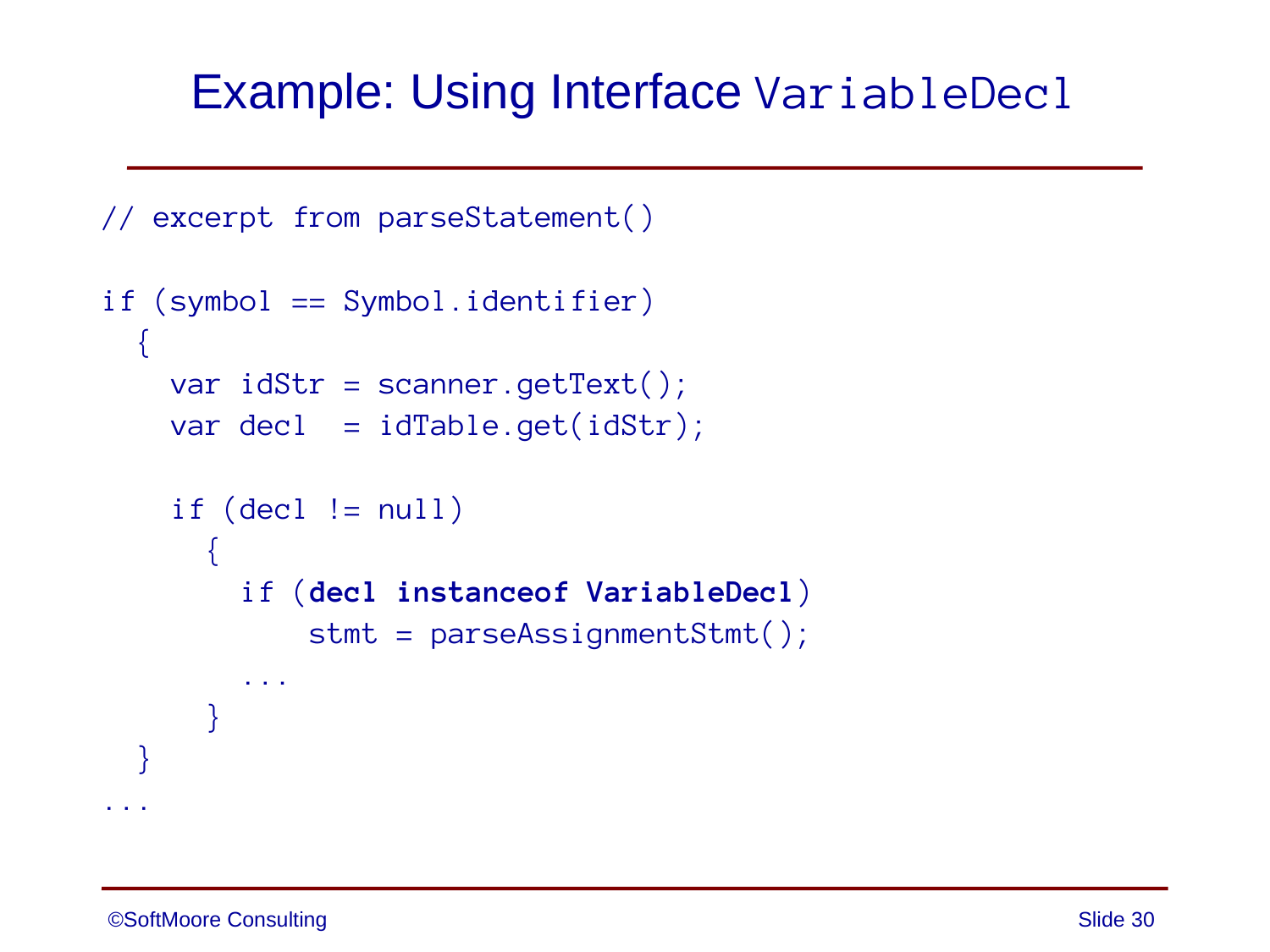

# Example: Using Interface VariableDecl
// excerpt from parseStatement()

if (symbol == Symbol.identifier)
  {
    var idStr = scanner.getText();
    var decl  = idTable.get(idStr);

    if (decl != null)
      {
        if (decl instanceof VariableDecl)
            stmt = parseAssignmentStmt();
        ...
      }
  }
...

©SoftMoore Consulting
Slide 30